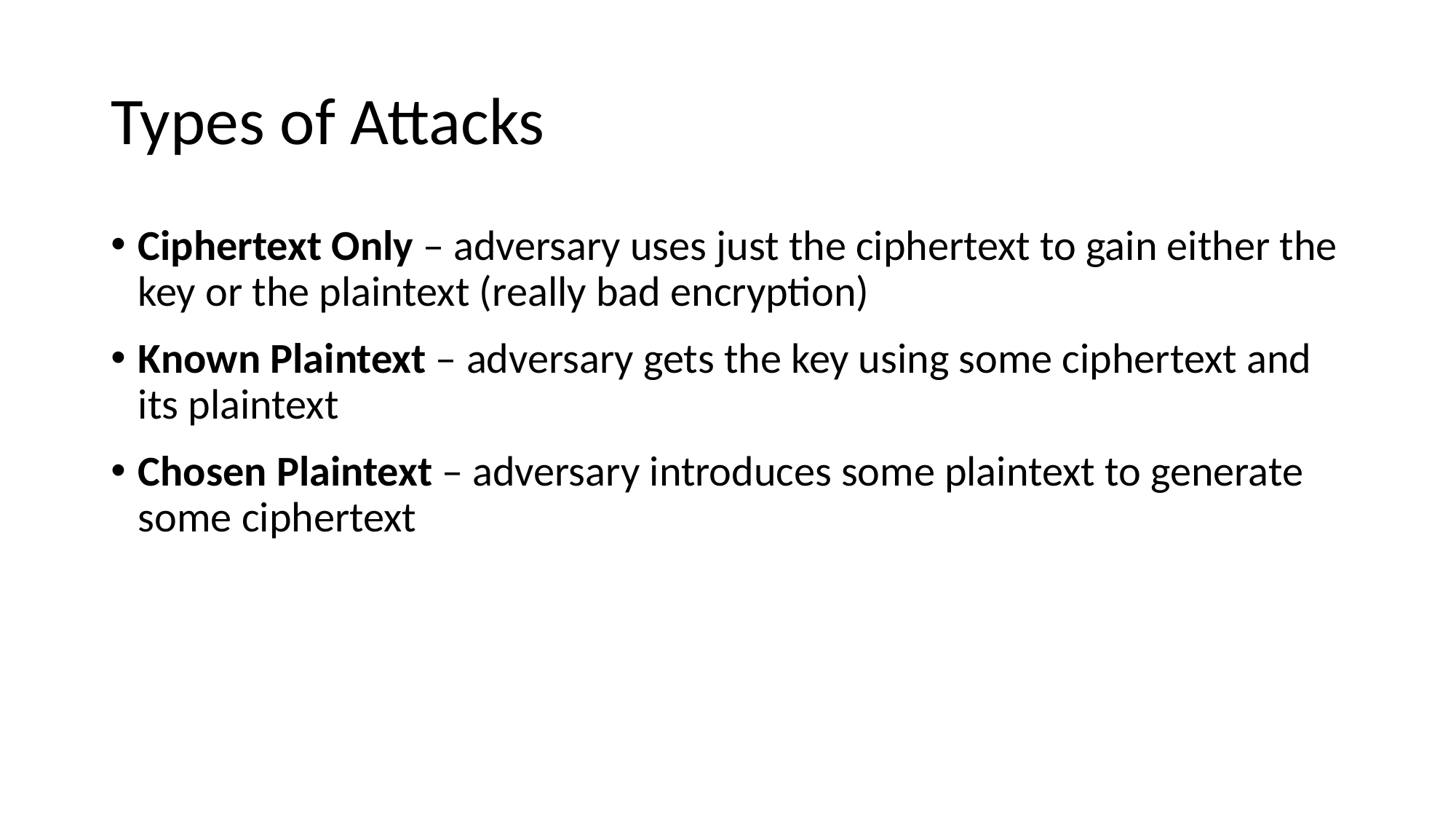

# Types of Attacks
Ciphertext Only – adversary uses just the ciphertext to gain either the key or the plaintext (really bad encryption)
Known Plaintext – adversary gets the key using some ciphertext and its plaintext
Chosen Plaintext – adversary introduces some plaintext to generate some ciphertext